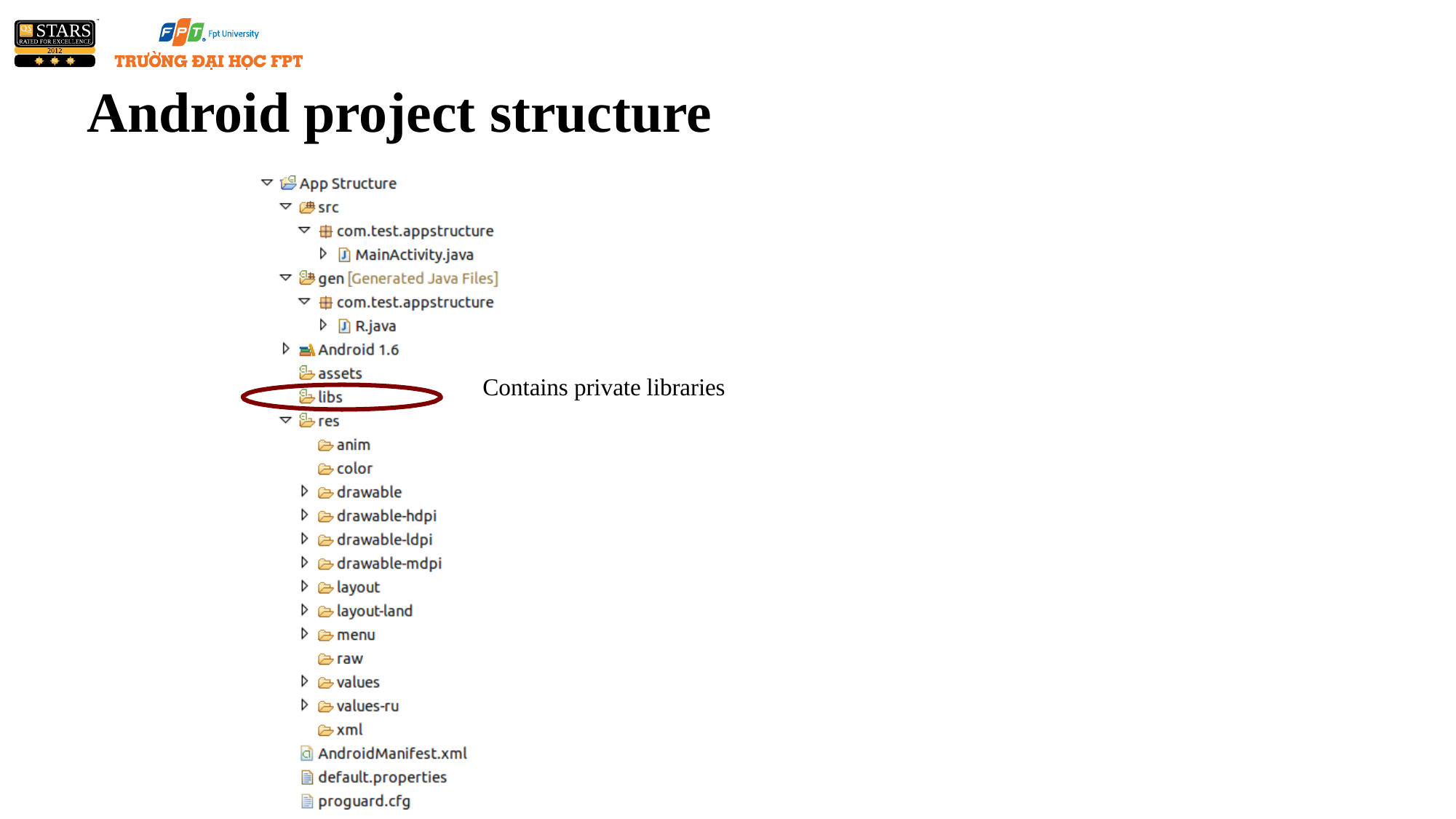

# Android project structure

Contains private libraries